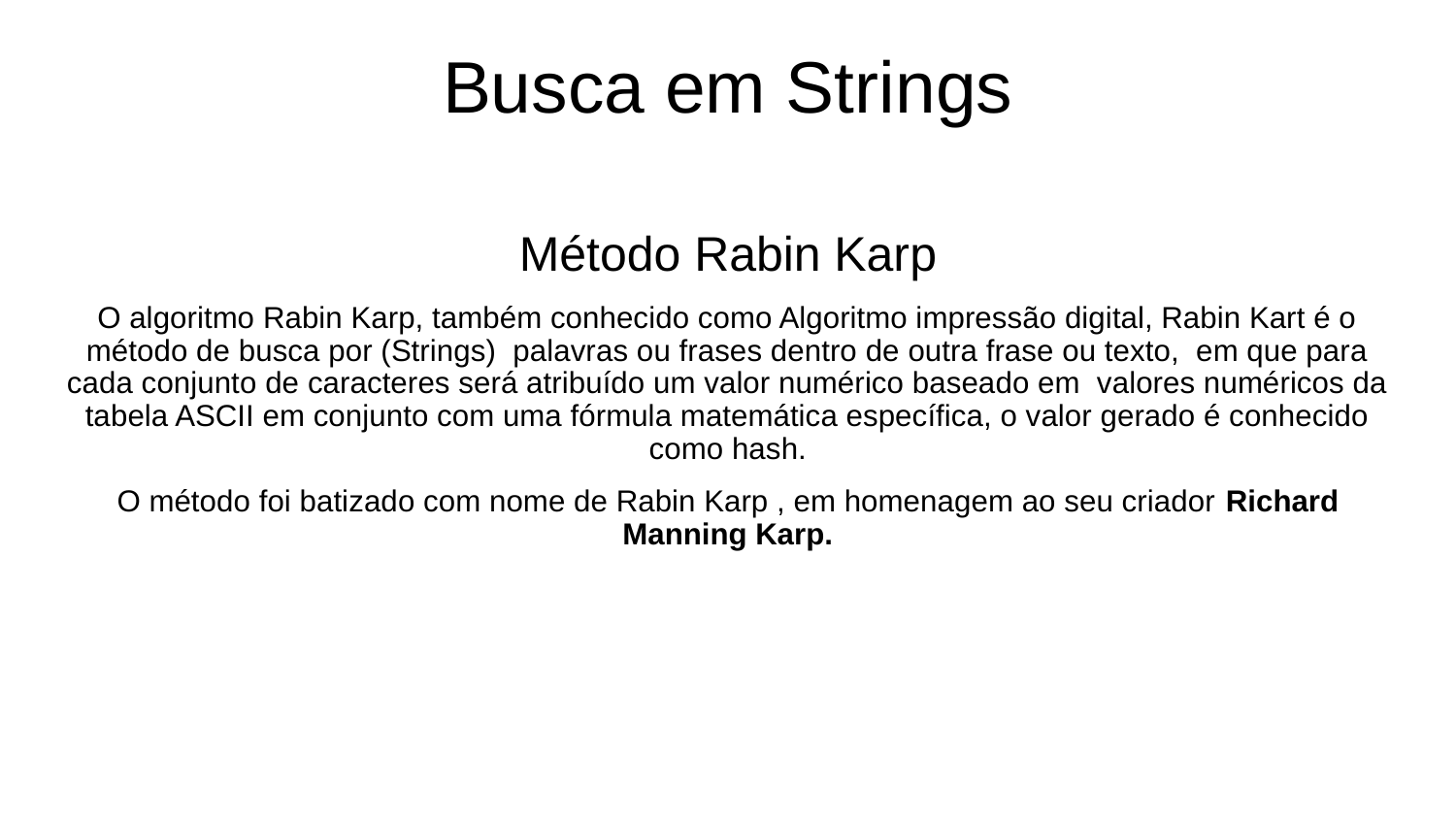

# Busca em Strings

Método Rabin Karp
O algoritmo Rabin Karp, também conhecido como Algoritmo impressão digital, Rabin Kart é o método de busca por (Strings)  palavras ou frases dentro de outra frase ou texto,  em que para cada conjunto de caracteres será atribuído um valor numérico baseado em  valores numéricos da tabela ASCII em conjunto com uma fórmula matemática específica, o valor gerado é conhecido como hash.
O método foi batizado com nome de Rabin Karp , em homenagem ao seu criador Richard Manning Karp.